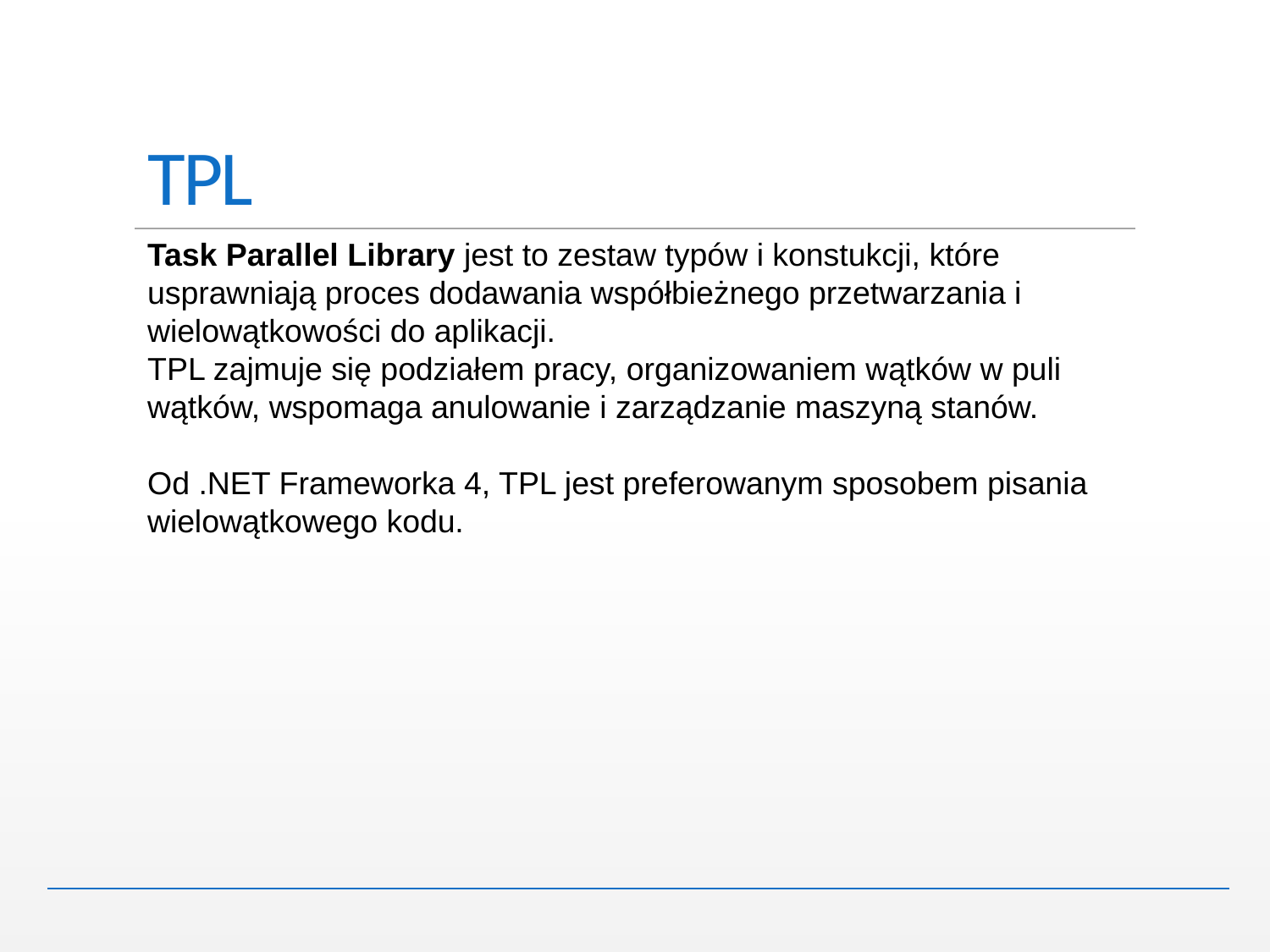

# TPL
Task Parallel Library jest to zestaw typów i konstukcji, które usprawniają proces dodawania współbieżnego przetwarzania i wielowątkowości do aplikacji.
TPL zajmuje się podziałem pracy, organizowaniem wątków w puli wątków, wspomaga anulowanie i zarządzanie maszyną stanów.
Od .NET Frameworka 4, TPL jest preferowanym sposobem pisania wielowątkowego kodu.